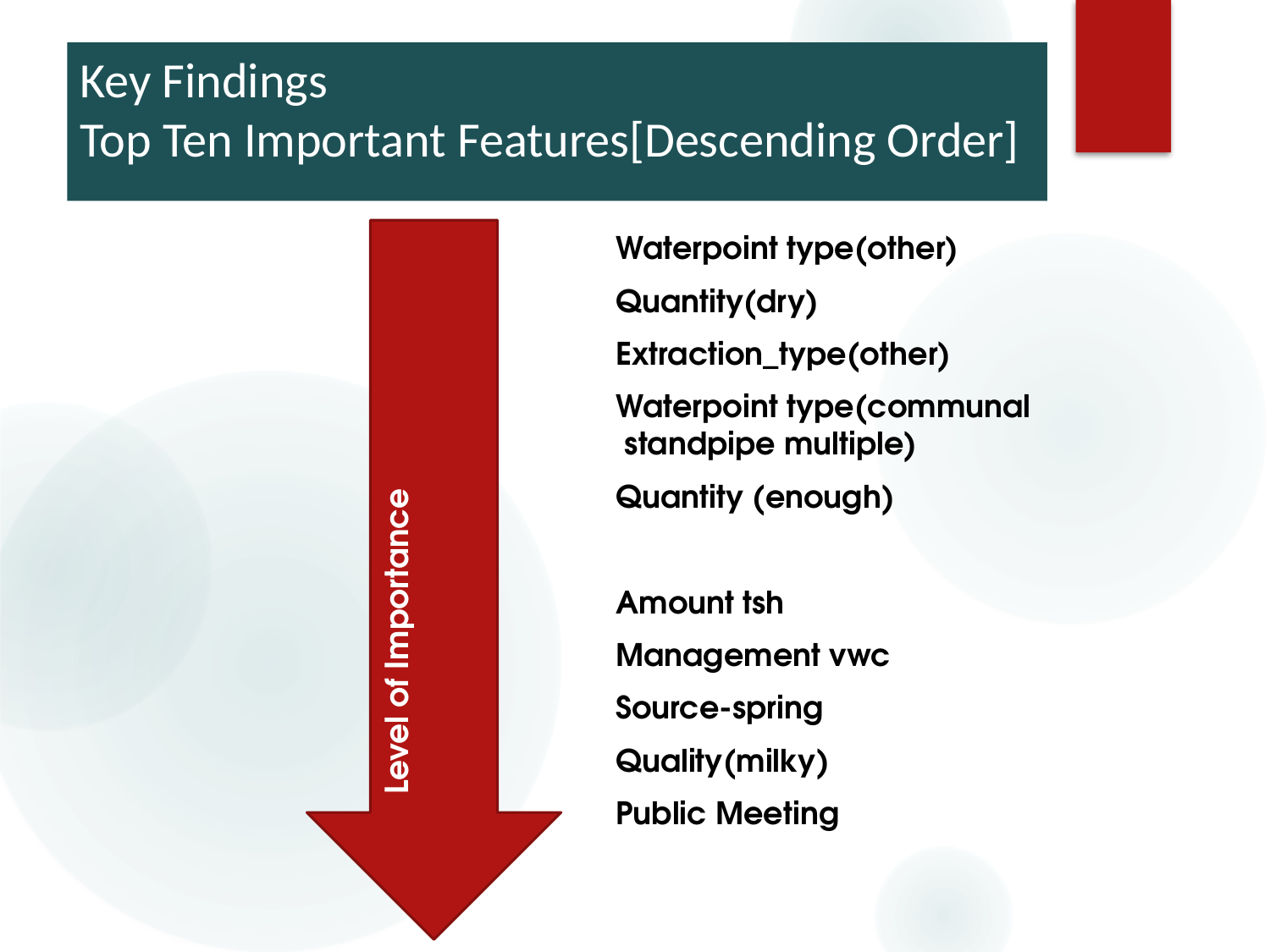

# Key Findings Top Ten Important Features[Descending Order]
Level of Importance

Waterpoint type(other)
Quantity(dry)
Extraction_type(other)
Waterpoint type(communal  standpipe multiple)
Quantity (enough)

Amount tsh
Management vwc
Source-spring
Quality(milky)
Public Meeting